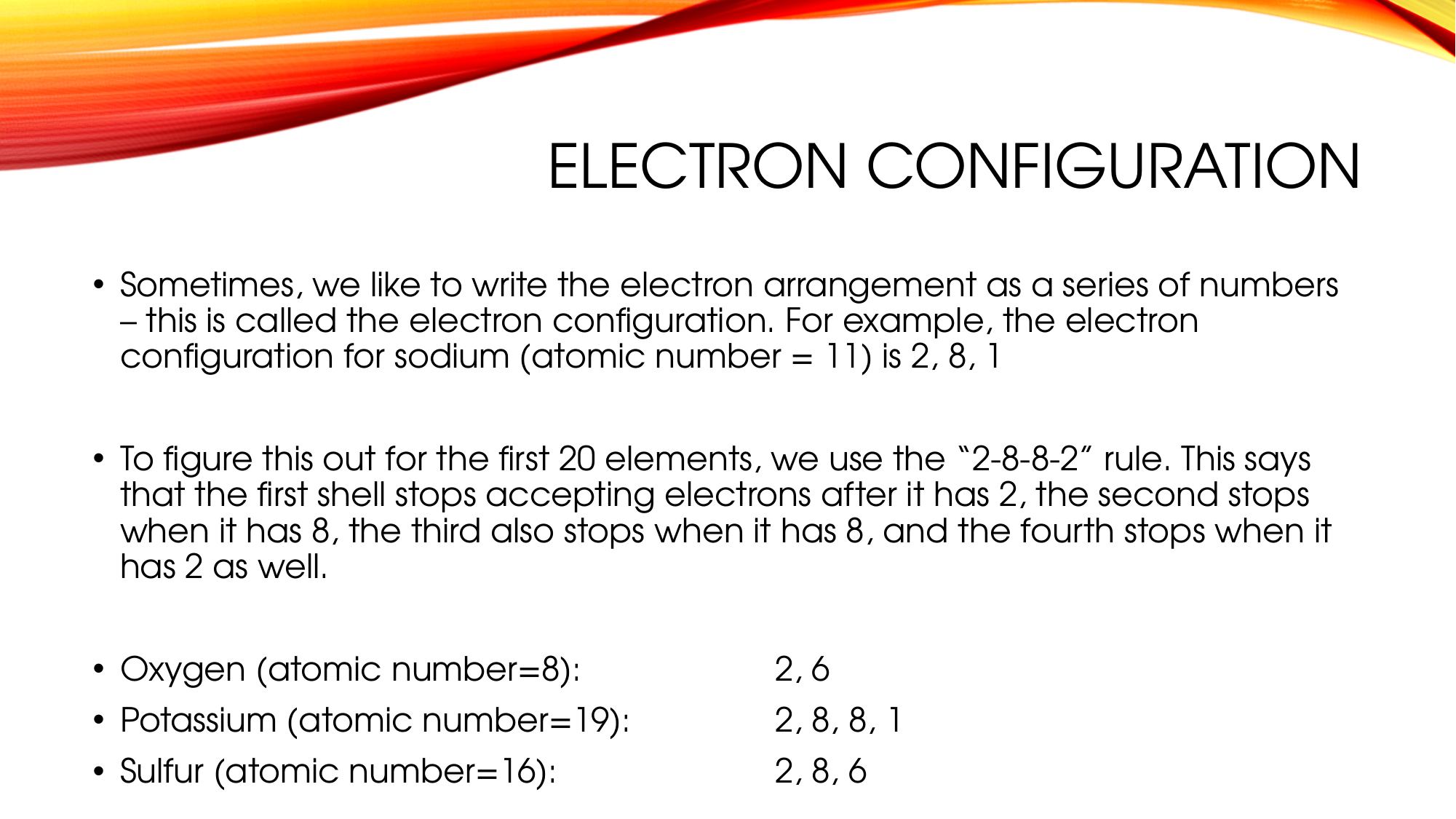

# Electron configuration
Sometimes, we like to write the electron arrangement as a series of numbers – this is called the electron configuration. For example, the electron configuration for sodium (atomic number = 11) is 2, 8, 1

To figure this out for the first 20 elements, we use the “2-8-8-2” rule. This says that the first shell stops accepting electrons after it has 2, the second stops when it has 8, the third also stops when it has 8, and the fourth stops when it has 2 as well.

Oxygen (atomic number=8):		2, 6
Potassium (atomic number=19):		2, 8, 8, 1
Sulfur (atomic number=16):		2, 8, 6